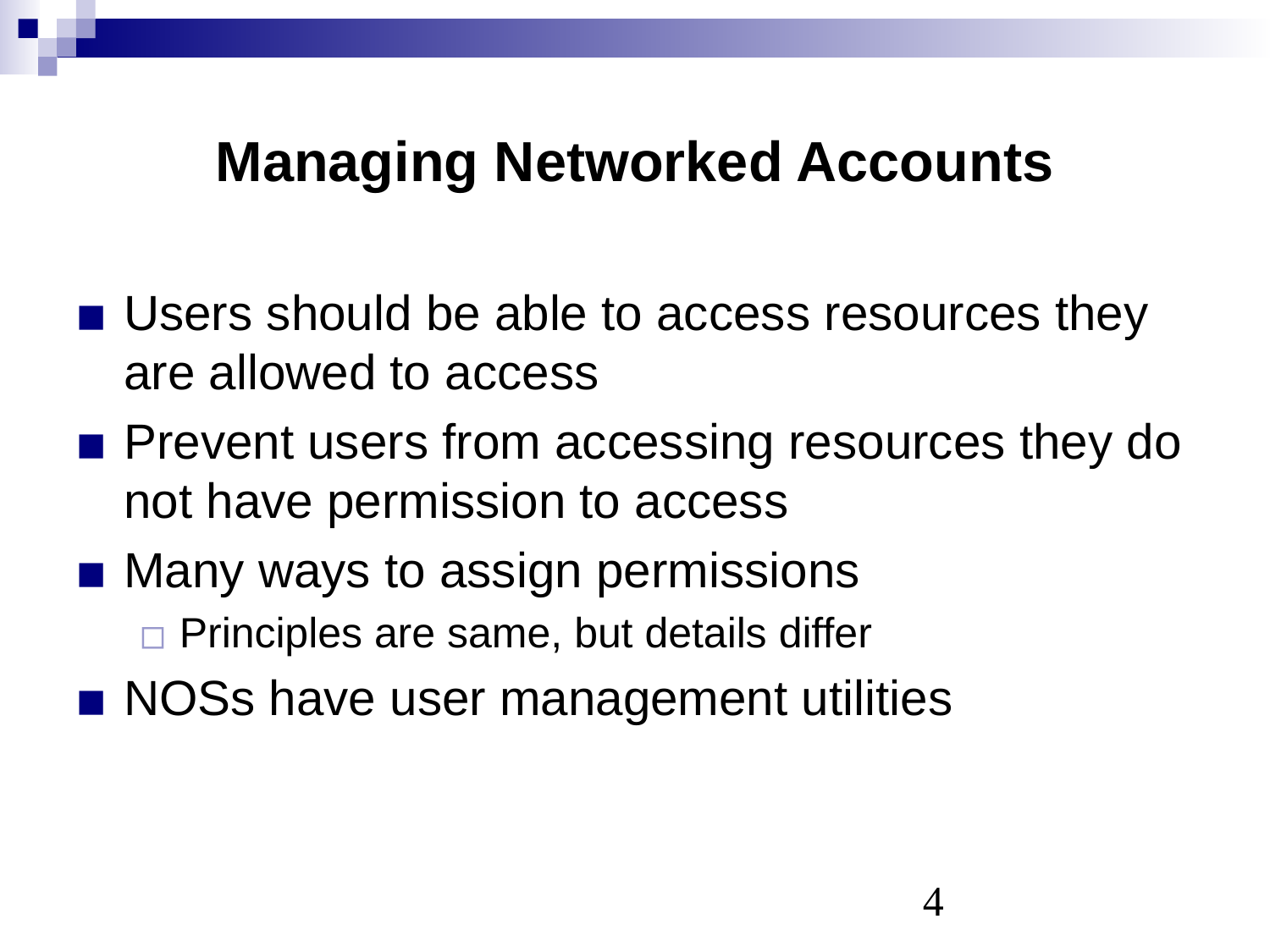

# Managing Networked Accounts
Users should be able to access resources they are allowed to access
Prevent users from accessing resources they do not have permission to access
Many ways to assign permissions
Principles are same, but details differ
NOSs have user management utilities

4